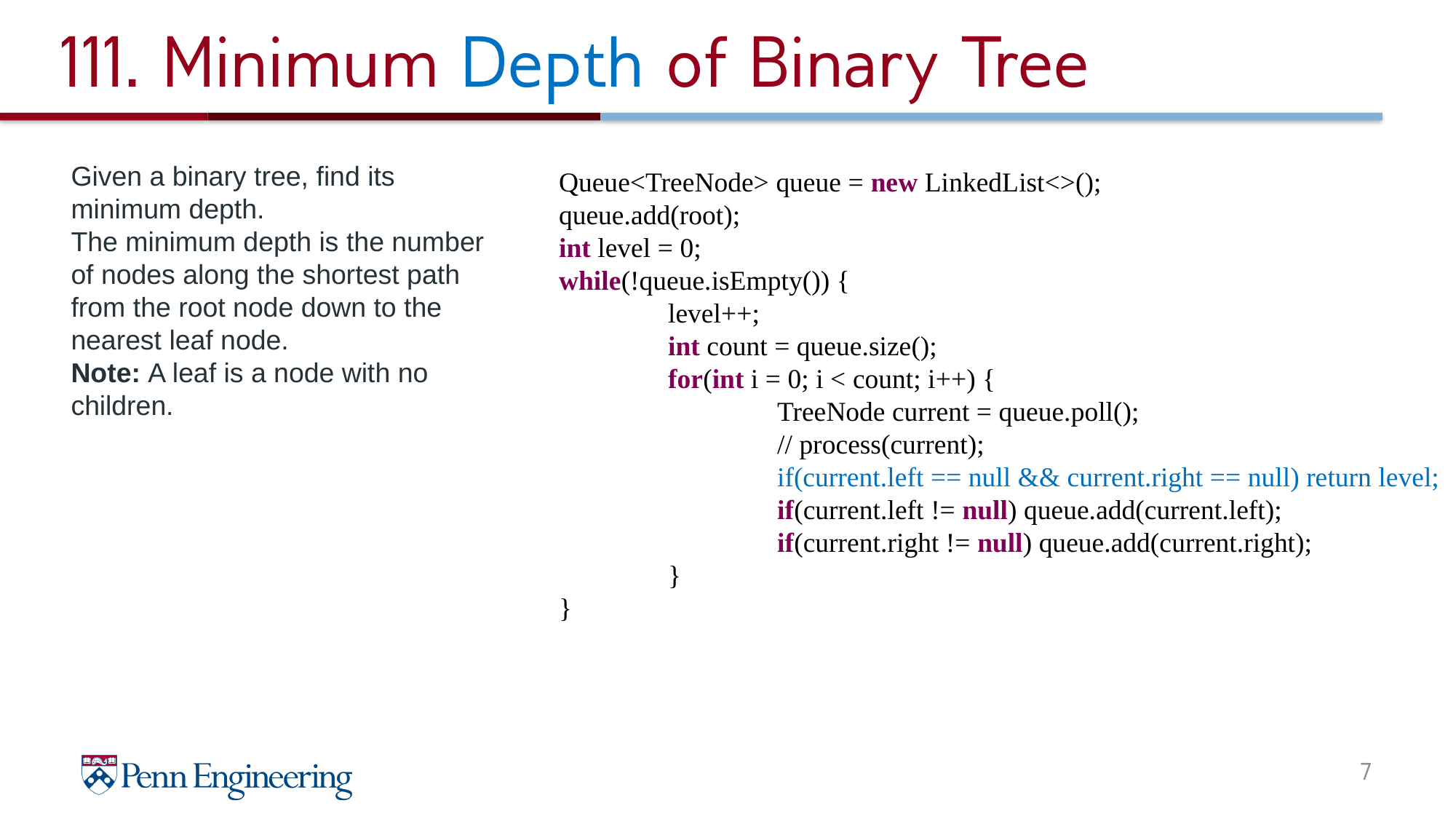

# 111. Minimum Depth of Binary Tree
Given a binary tree, find its minimum depth.
The minimum depth is the number of nodes along the shortest path from the root node down to the nearest leaf node.
Note: A leaf is a node with no children.
Queue<TreeNode> queue = new LinkedList<>();
queue.add(root);
int level = 0;
while(!queue.isEmpty()) {
	level++;
	int count = queue.size();
	for(int i = 0; i < count; i++) {
		TreeNode current = queue.poll();
		// process(current);
		if(current.left == null && current.right == null) return level;
		if(current.left != null) queue.add(current.left);
		if(current.right != null) queue.add(current.right);
	}
}
7